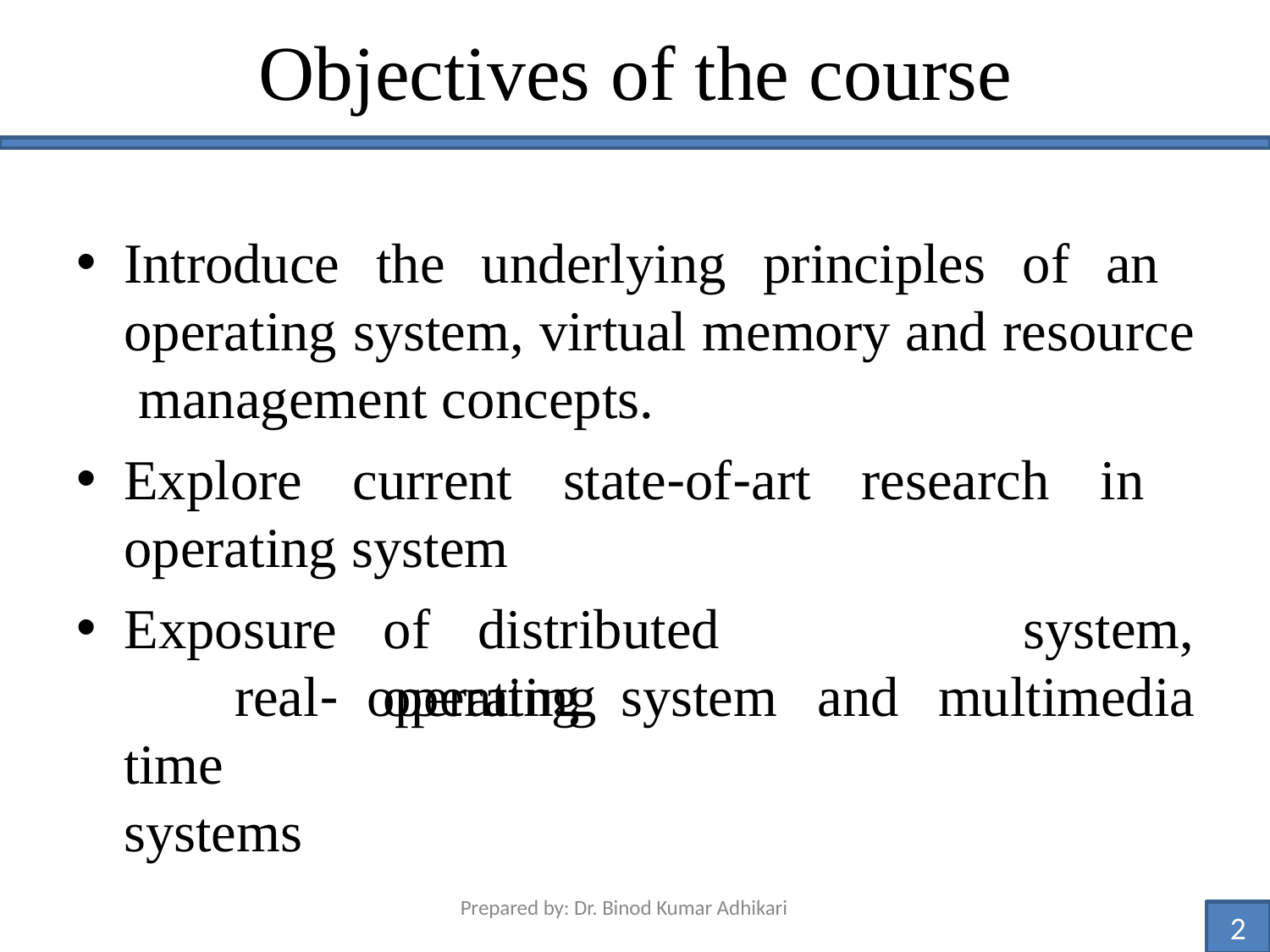

# Objectives of the course
Introduce the underlying principles of an  operating system, virtual memory and resource  management concepts.
Explore current state‐of‐art research in  operating system
Exposure  real‐time  systems
of	distributed	operating
system,
operating	system	and	multimedia
Prepared by: Dr. Binod Kumar Adhikari